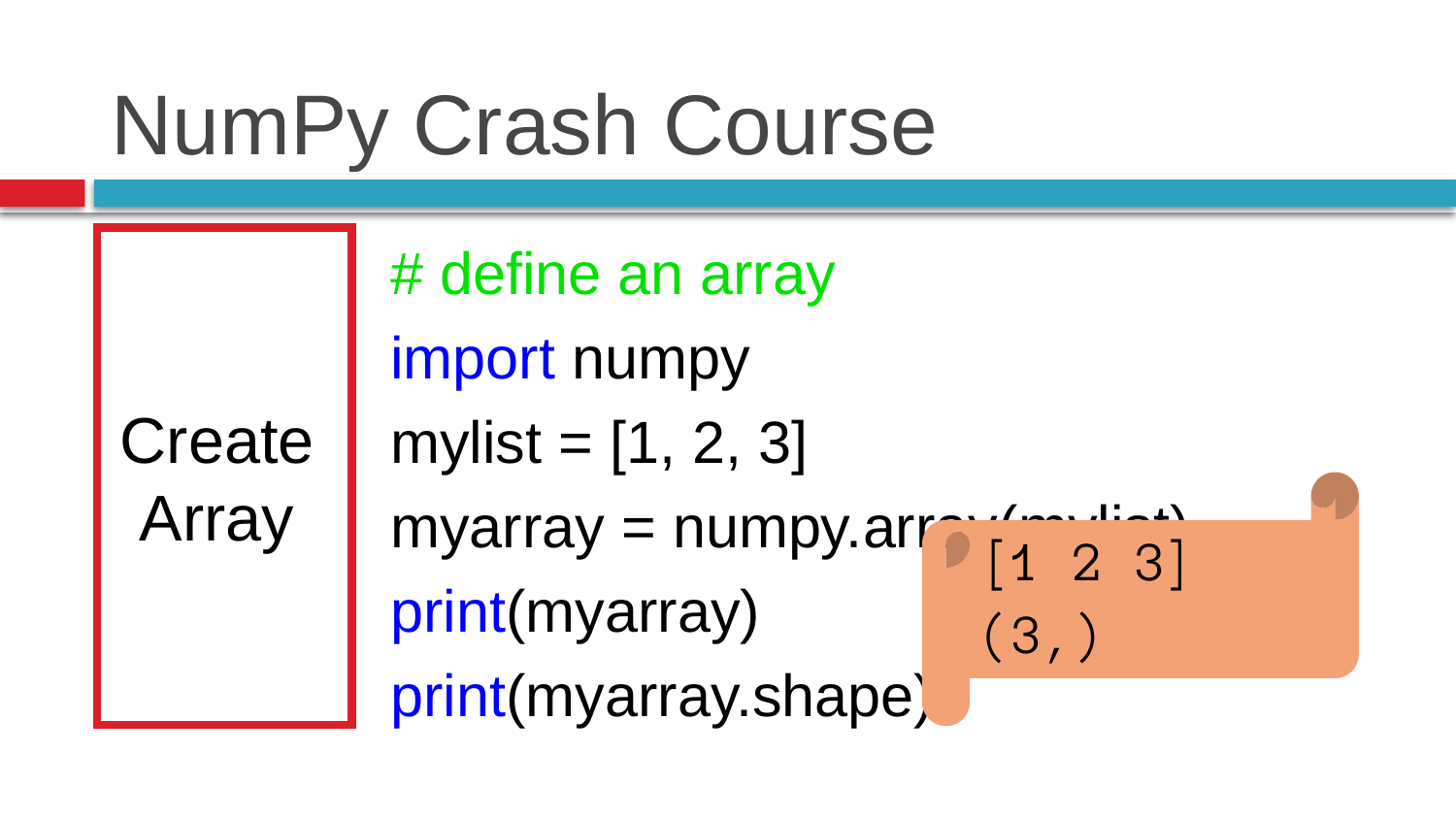

# NumPy Crash Course
Create Array
# define an array
import numpy
mylist = [1, 2, 3]
myarray = numpy.array(mylist)
print(myarray)
print(myarray.shape)
[1 2 3]
(3,)